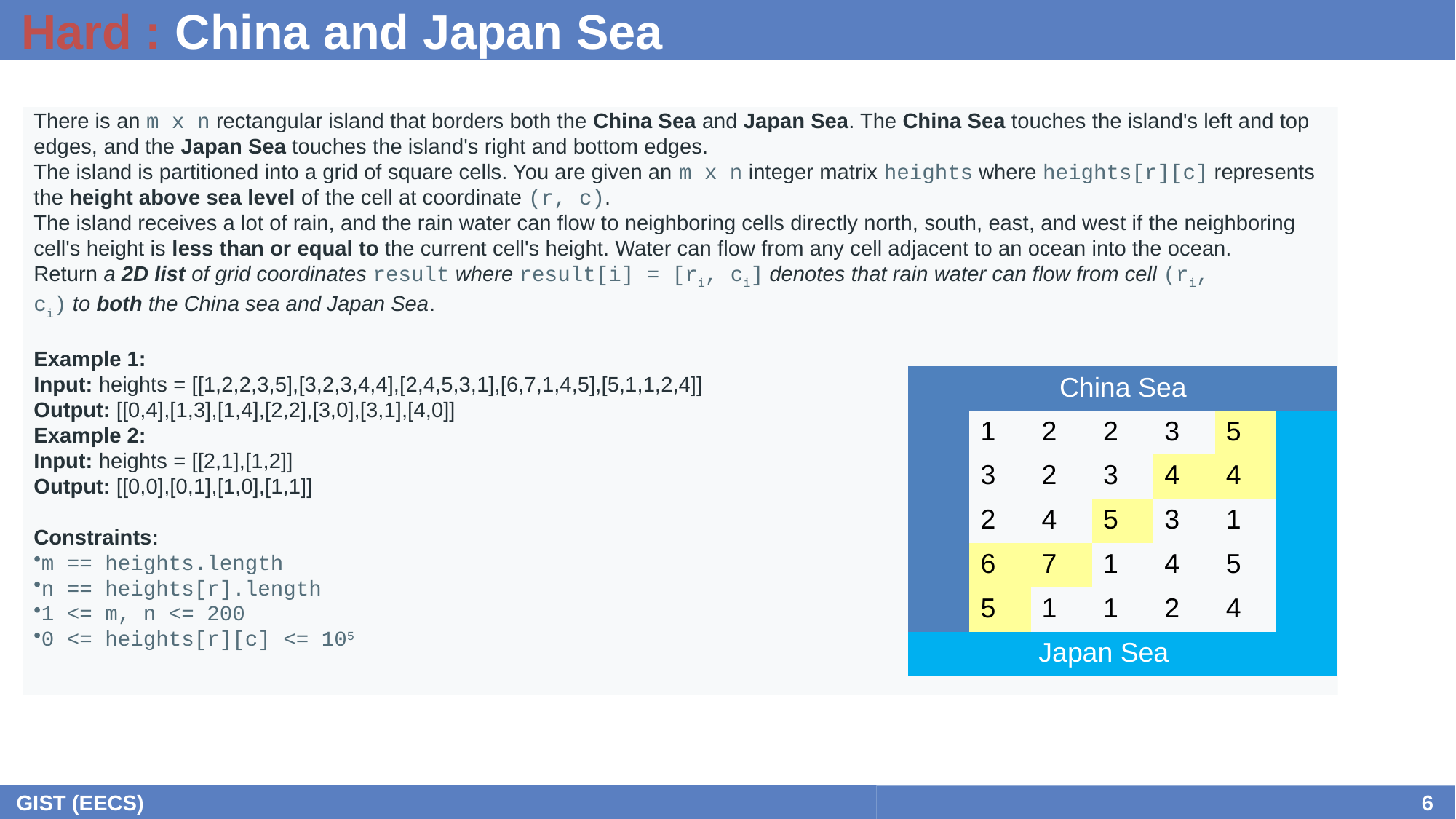

# Hard : China and Japan Sea
There is an m x n rectangular island that borders both the China Sea and Japan Sea. The China Sea touches the island's left and top edges, and the Japan Sea touches the island's right and bottom edges.
The island is partitioned into a grid of square cells. You are given an m x n integer matrix heights where heights[r][c] represents the height above sea level of the cell at coordinate (r, c).
The island receives a lot of rain, and the rain water can flow to neighboring cells directly north, south, east, and west if the neighboring cell's height is less than or equal to the current cell's height. Water can flow from any cell adjacent to an ocean into the ocean.
Return a 2D list of grid coordinates result where result[i] = [ri, ci] denotes that rain water can flow from cell (ri, ci) to both the China sea and Japan Sea.

Example 1:
Input: heights = [[1,2,2,3,5],[3,2,3,4,4],[2,4,5,3,1],[6,7,1,4,5],[5,1,1,2,4]]
Output: [[0,4],[1,3],[1,4],[2,2],[3,0],[3,1],[4,0]]
Example 2:
Input: heights = [[2,1],[1,2]]
Output: [[0,0],[0,1],[1,0],[1,1]]

Constraints:
m == heights.length
n == heights[r].length
1 <= m, n <= 200
0 <= heights[r][c] <= 105

| China Sea |  |  |  |  |  |  |
| --- | --- | --- | --- | --- | --- | --- |
|  | 1 | 2 | 2 | 3 | 5 |  |
|  | 3 | 2 | 3 | 4 | 4 |  |
|  | 2 | 4 | 5 | 3 | 1 |  |
|  | 6 | 7 | 1 | 4 | 5 |  |
|  | 5 | 1 | 1 | 2 | 4 |  |
| Japan Sea |  |  |  |  |  |  |